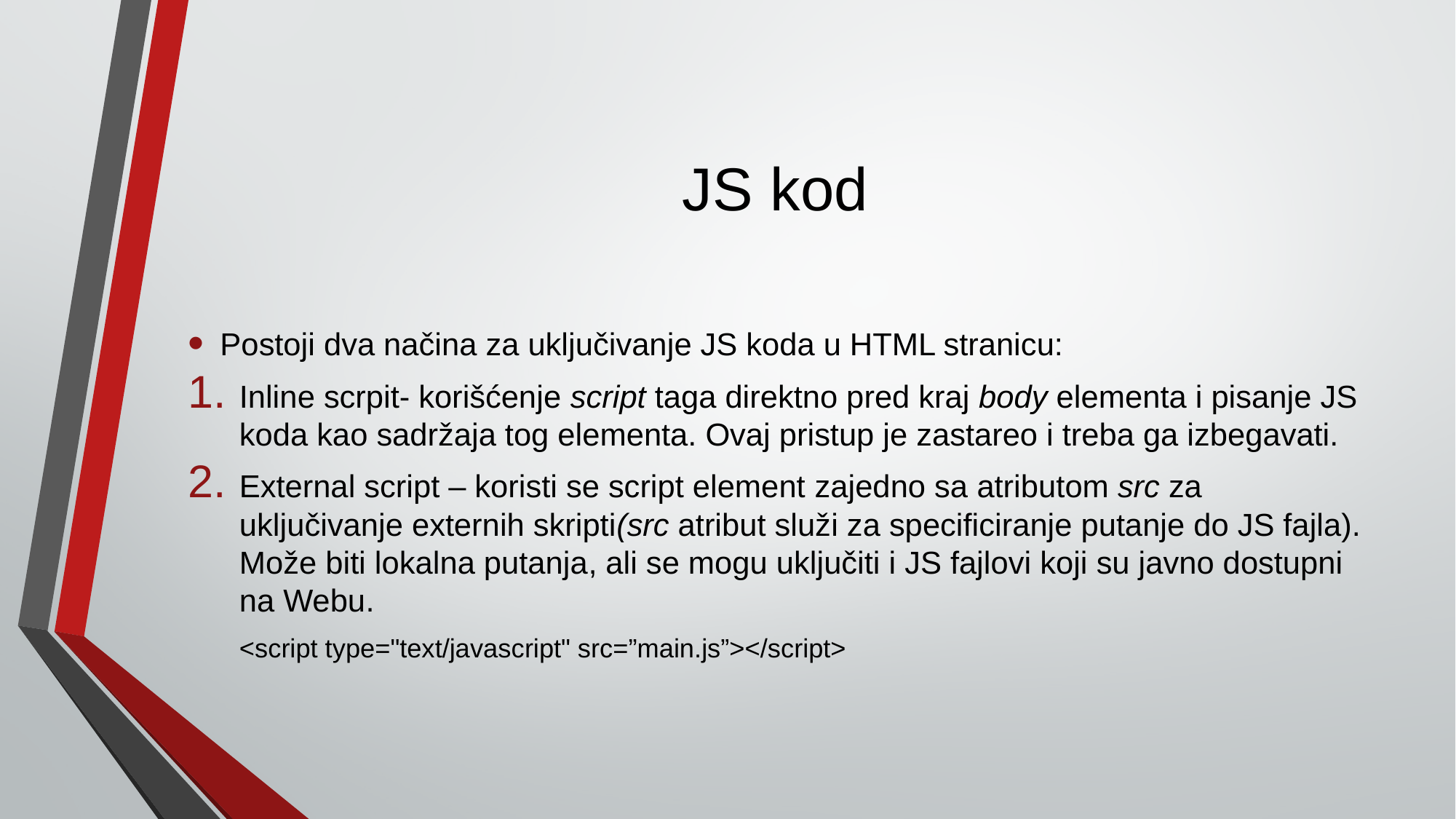

# JS kod
Postoji dva načina za uključivanje JS koda u HTML stranicu:
Inline scrpit- korišćenje script taga direktno pred kraj body elementa i pisanje JS koda kao sadržaja tog elementa. Ovaj pristup je zastareo i treba ga izbegavati.
External script – koristi se script element zajedno sa atributom src za uključivanje externih skripti(src atribut služi za specificiranje putanje do JS fajla). Može biti lokalna putanja, ali se mogu uključiti i JS fajlovi koji su javno dostupni na Webu.
<script type="text/javascript" src=”main.js”></script>